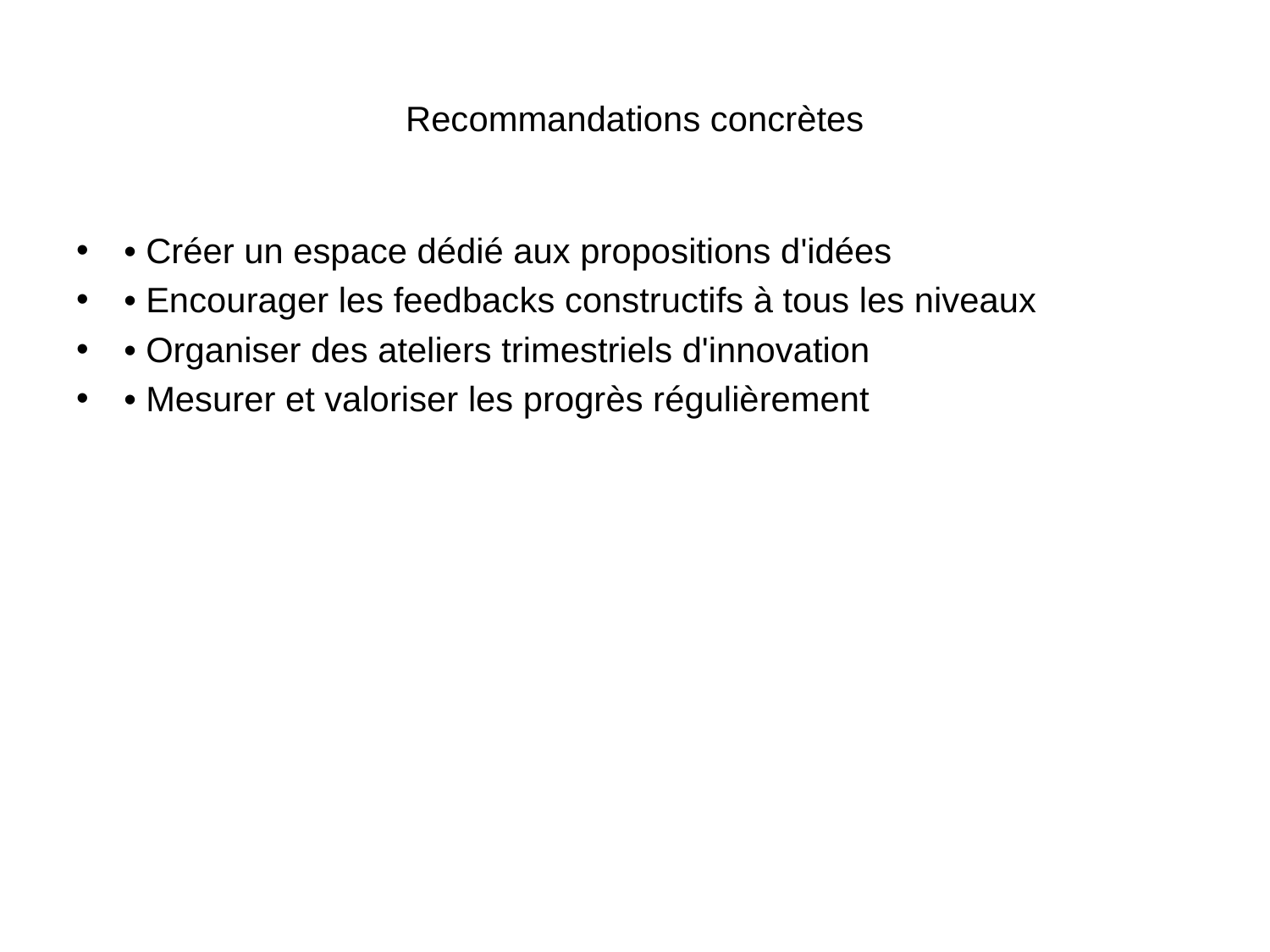

# Recommandations concrètes
• Créer un espace dédié aux propositions d'idées
• Encourager les feedbacks constructifs à tous les niveaux
• Organiser des ateliers trimestriels d'innovation
• Mesurer et valoriser les progrès régulièrement